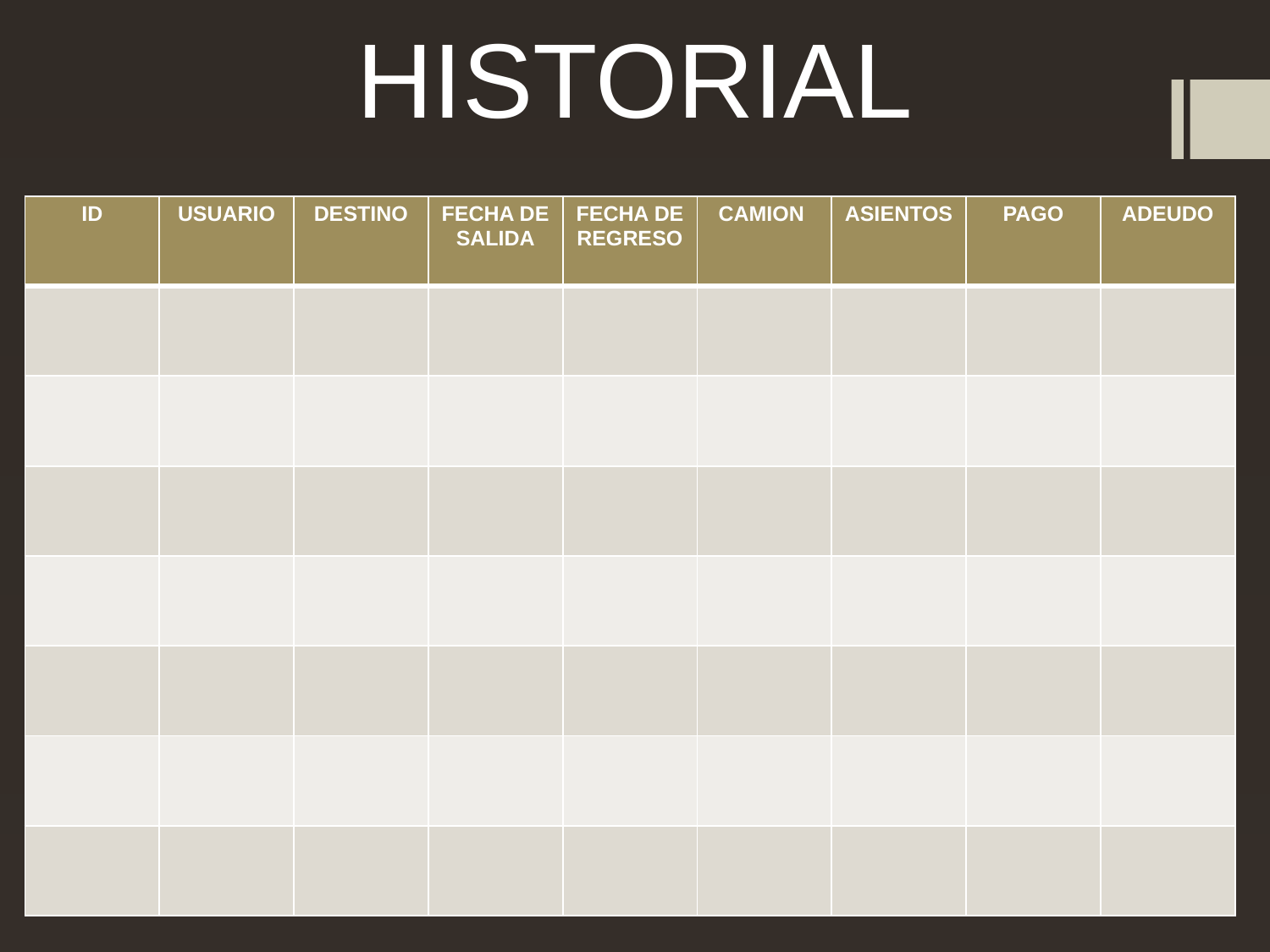

HISTORIAL
| ID | USUARIO | DESTINO | FECHA DE SALIDA | FECHA DE REGRESO | CAMION | ASIENTOS | PAGO | ADEUDO |
| --- | --- | --- | --- | --- | --- | --- | --- | --- |
|  |  |  |  |  |  |  |  |  |
|  |  |  |  |  |  |  |  |  |
|  |  |  |  |  |  |  |  |  |
|  |  |  |  |  |  |  |  |  |
|  |  |  |  |  |  |  |  |  |
|  |  |  |  |  |  |  |  |  |
|  |  |  |  |  |  |  |  |  |